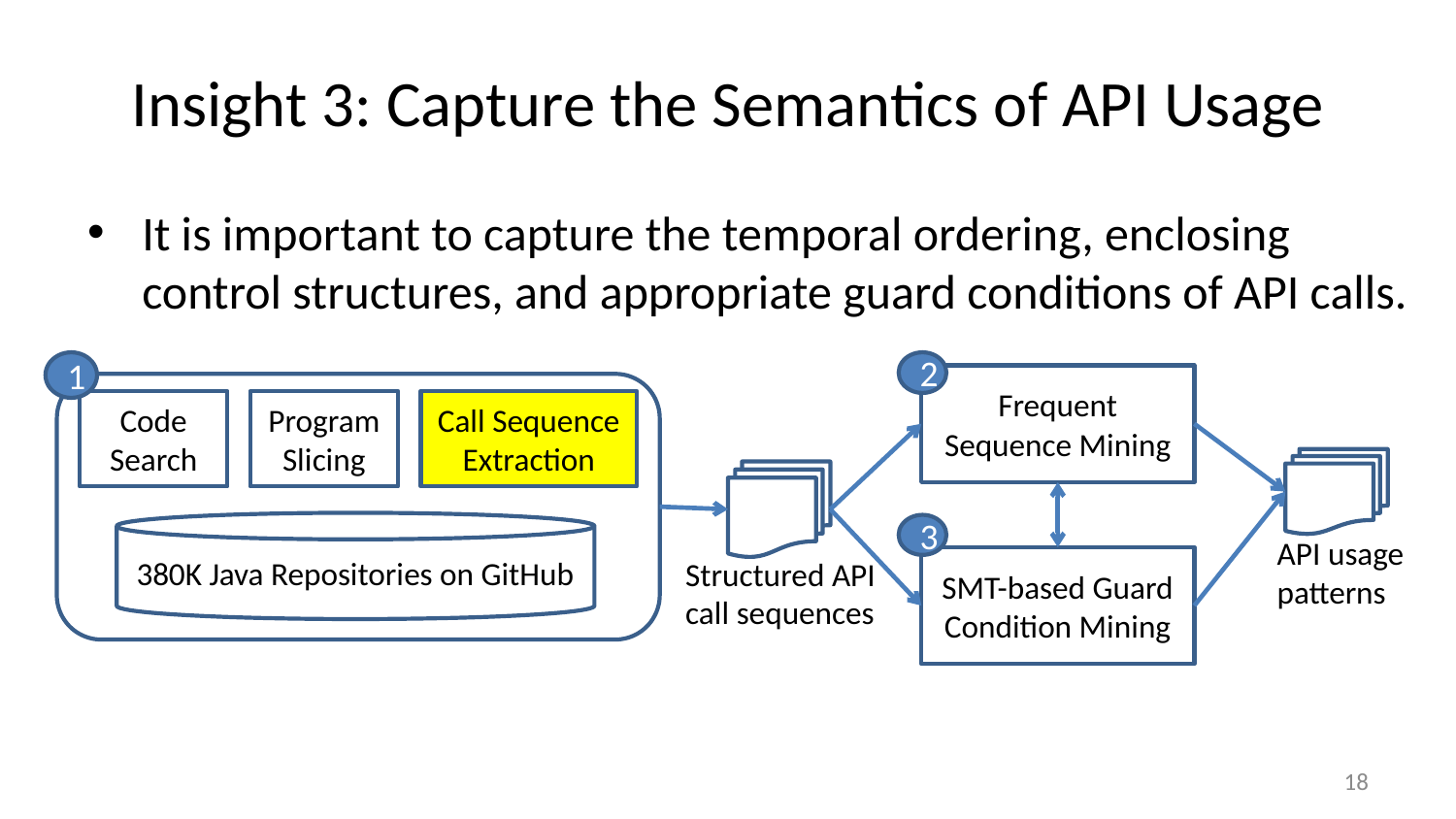

# Insight 3: Capture the Semantics of API Usage
It is important to capture the temporal ordering, enclosing control structures, and appropriate guard conditions of API calls.
1
2
Frequent Sequence Mining

Code Search
Program Slicing
Call Sequence Extraction

380K Java Repositories on GitHub
3
API usage patterns
Structured API call sequences
SMT-based Guard Condition Mining
18